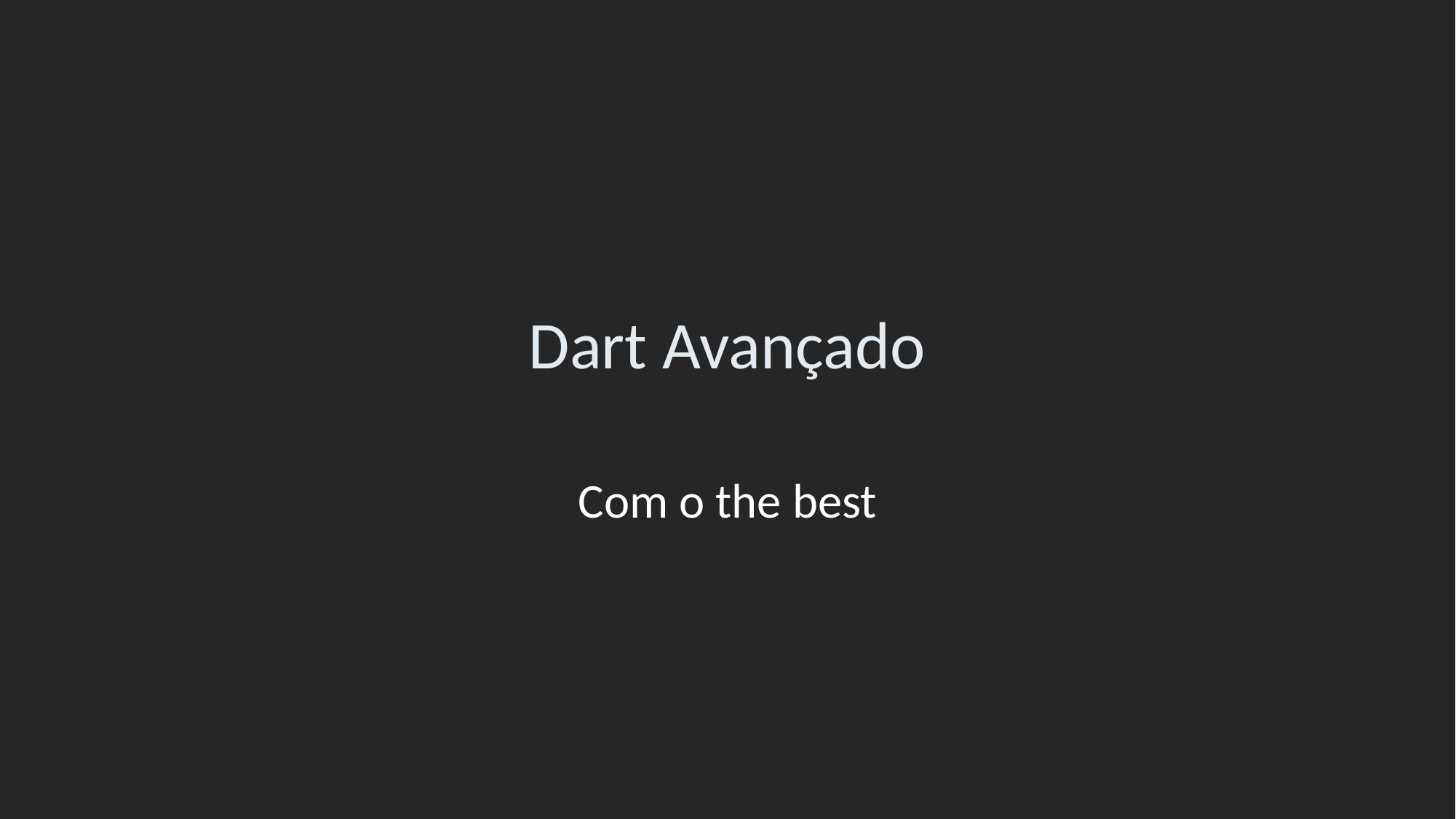

# Dart Avançado
Com o the best